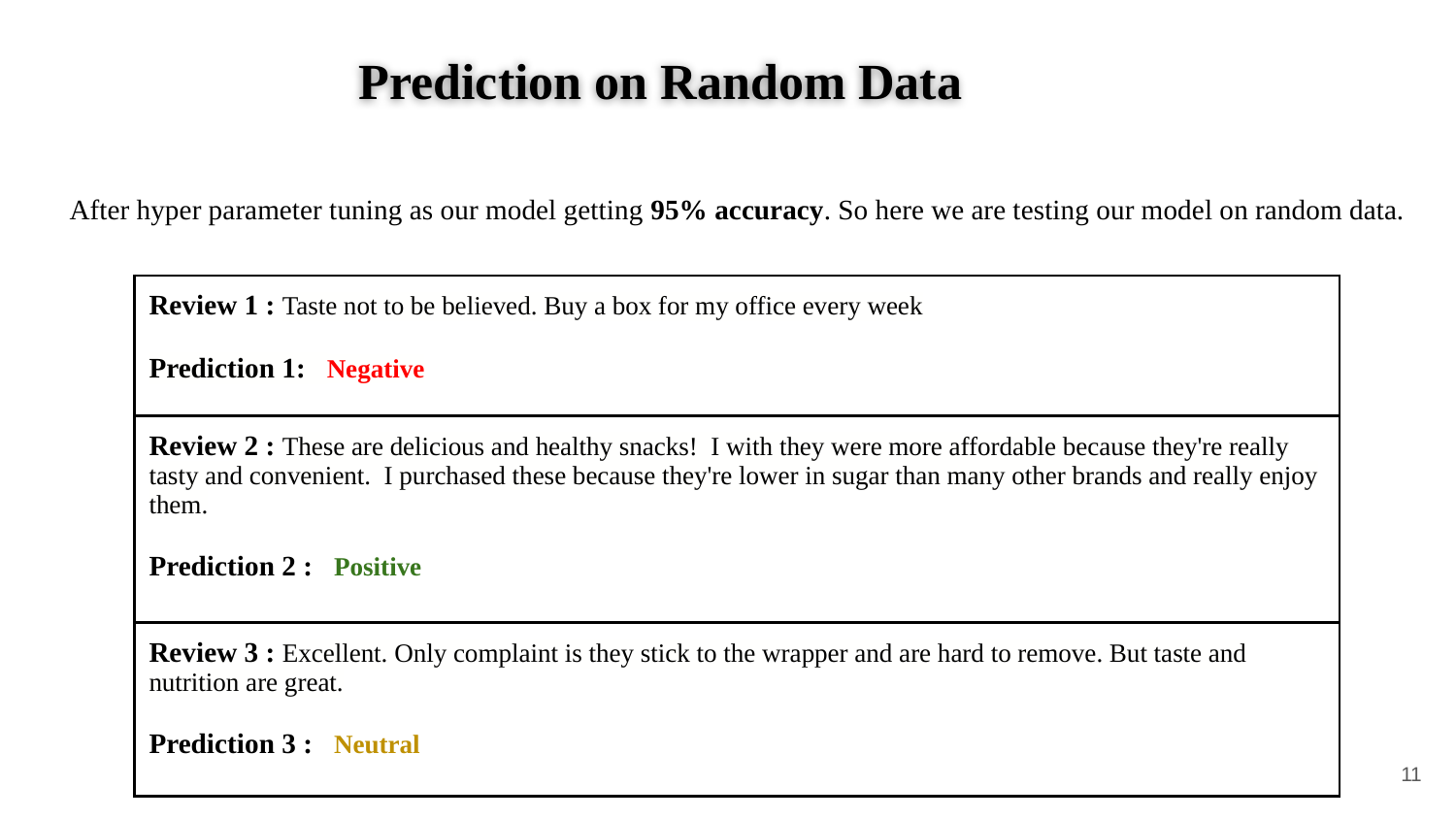

# Prediction on Random Data
After hyper parameter tuning as our model getting 95% accuracy. So here we are testing our model on random data.

| Review 1 : Taste not to be believed. Buy a box for my office every week Prediction 1: Negative |
| --- |
| Review 2 : These are delicious and healthy snacks! I with they were more affordable because they're really tasty and convenient. I purchased these because they're lower in sugar than many other brands and really enjoy them. Prediction 2 : Positive |
| Review 3 : Excellent. Only complaint is they stick to the wrapper and are hard to remove. But taste and nutrition are great. Prediction 3 : Neutral |
11